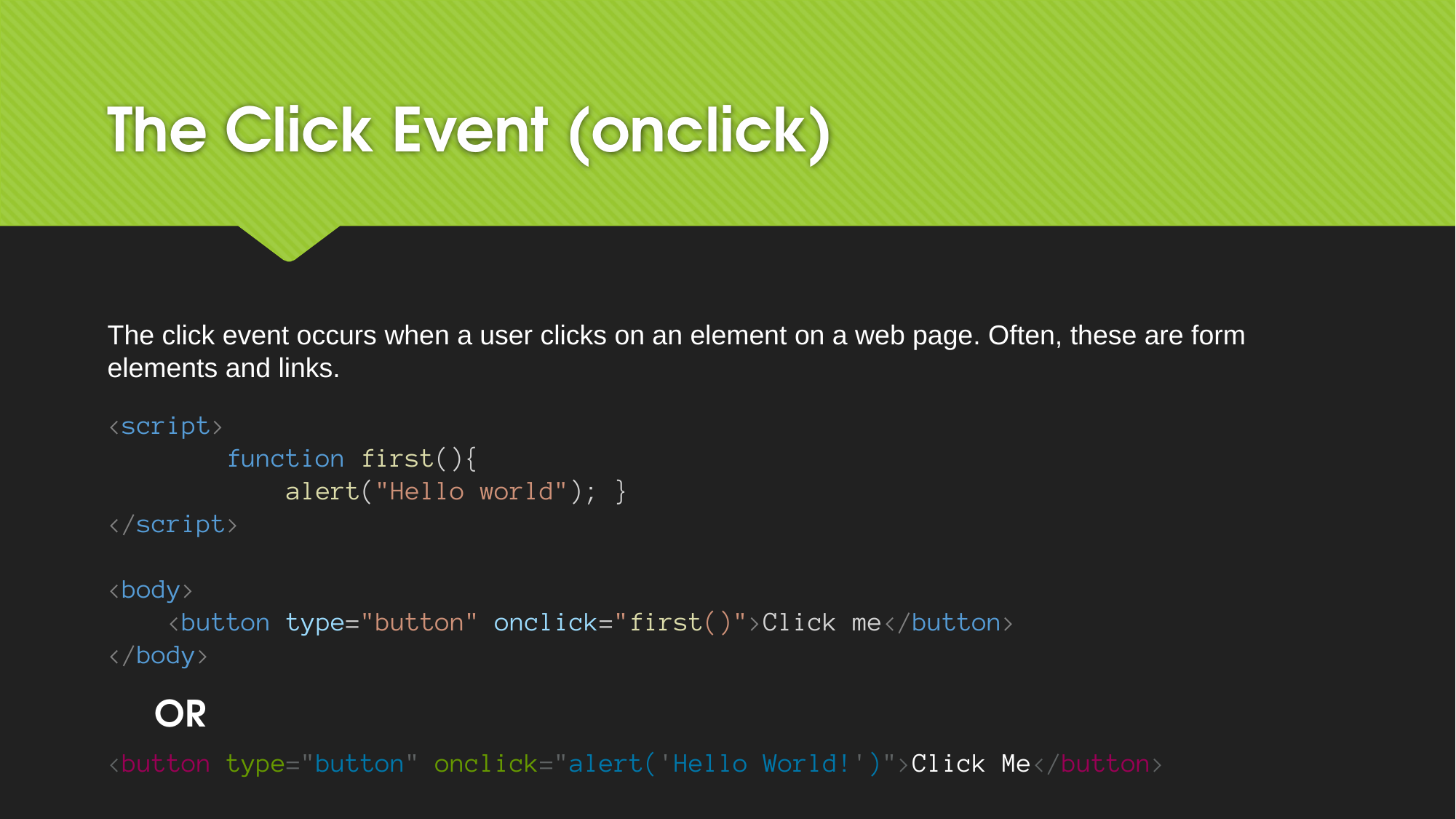

# The Click Event (onclick)

The click event occurs when a user clicks on an element on a web page. Often, these are form elements and links.
<script>
        function first(){
            alert("Hello world"); }
</script>

<body>
    <button type="button" onclick="first()">Click me</button>
</body>
OR
<button type="button" onclick="alert('Hello World!')">Click Me</button>